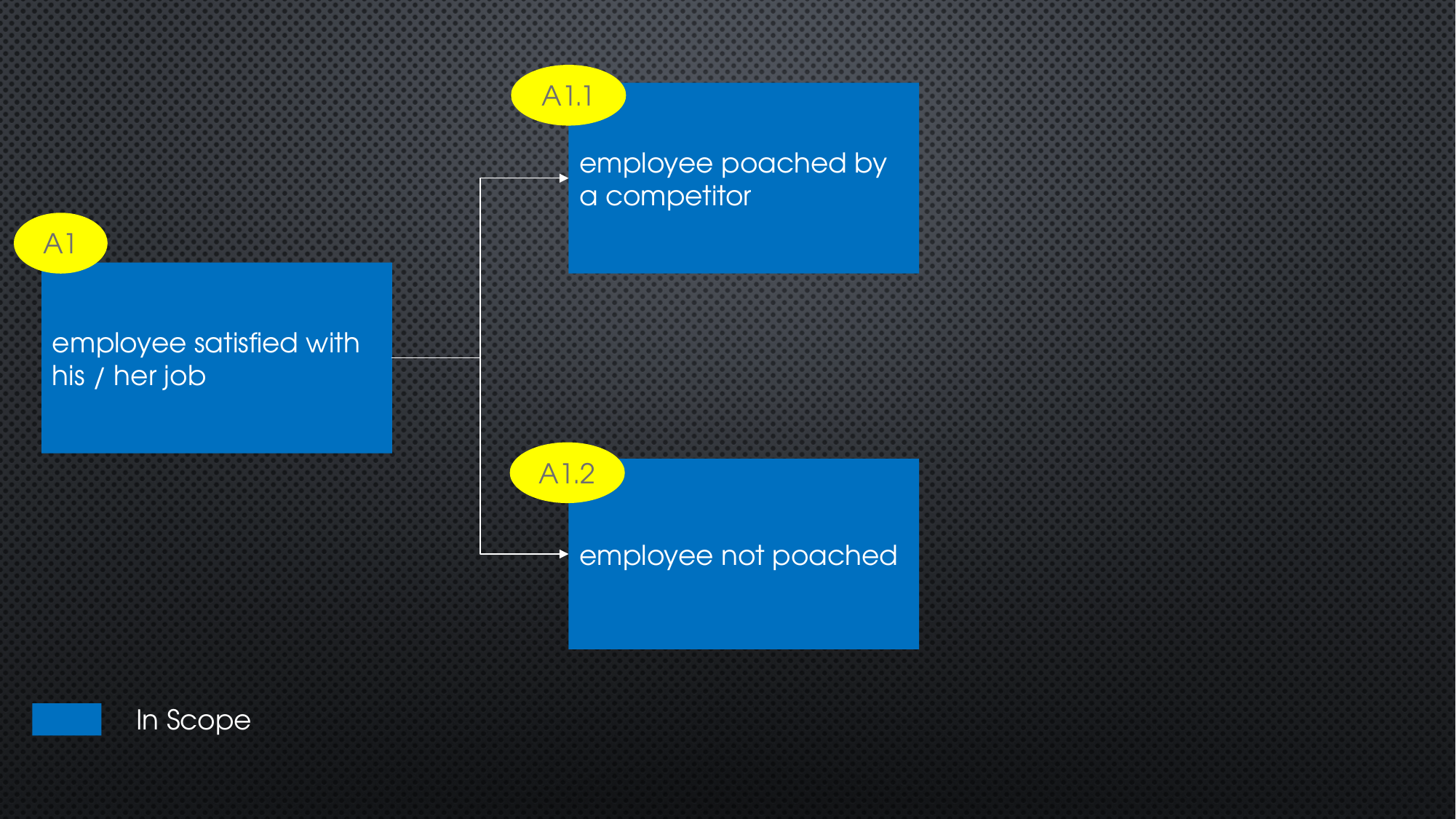

A1.1
employee poached by a competitor
A1
employee satisfied with his / her job
A1.2
employee not poached
In Scope